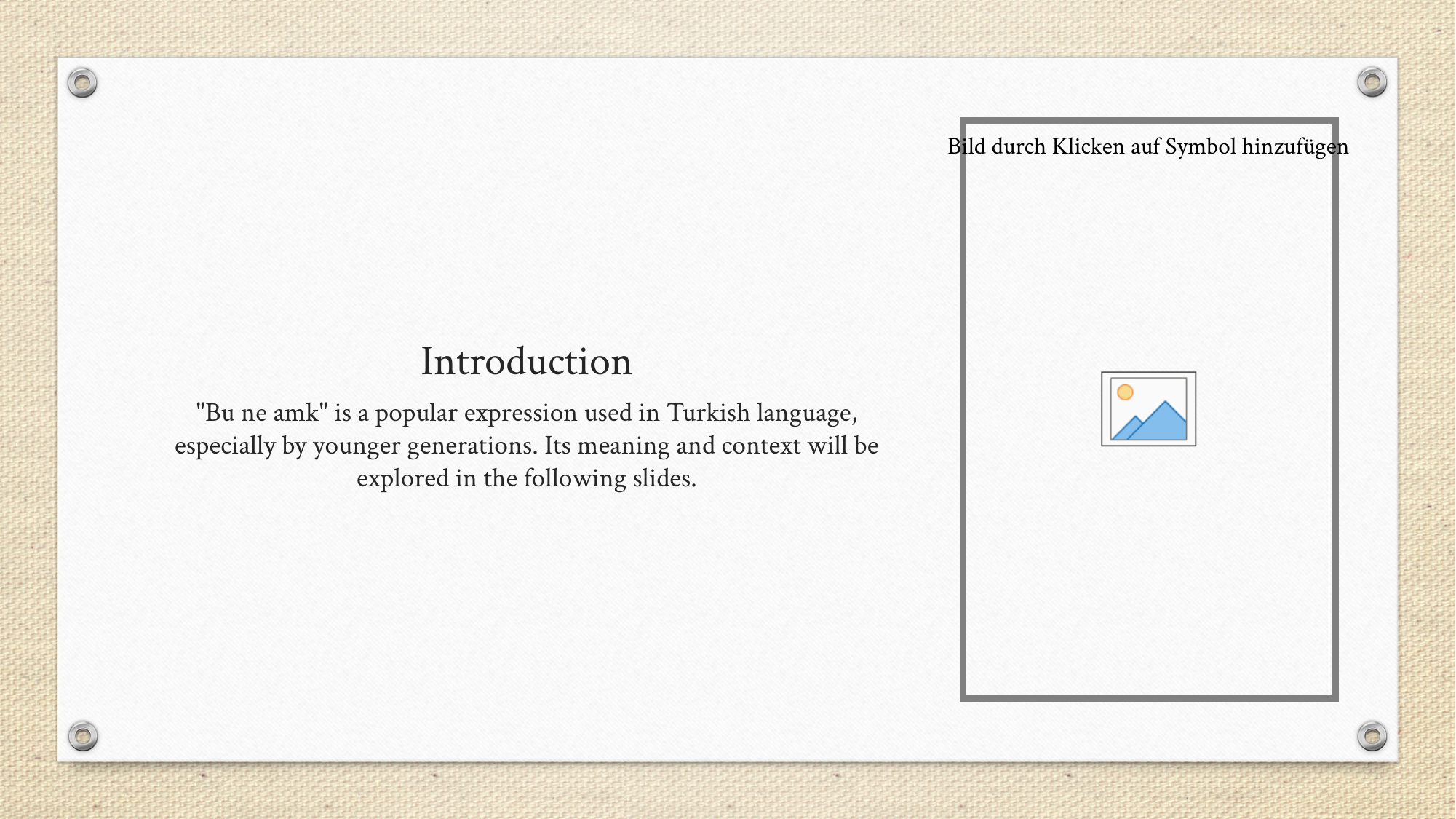

# Introduction
"Bu ne amk" is a popular expression used in Turkish language, especially by younger generations. Its meaning and context will be explored in the following slides.